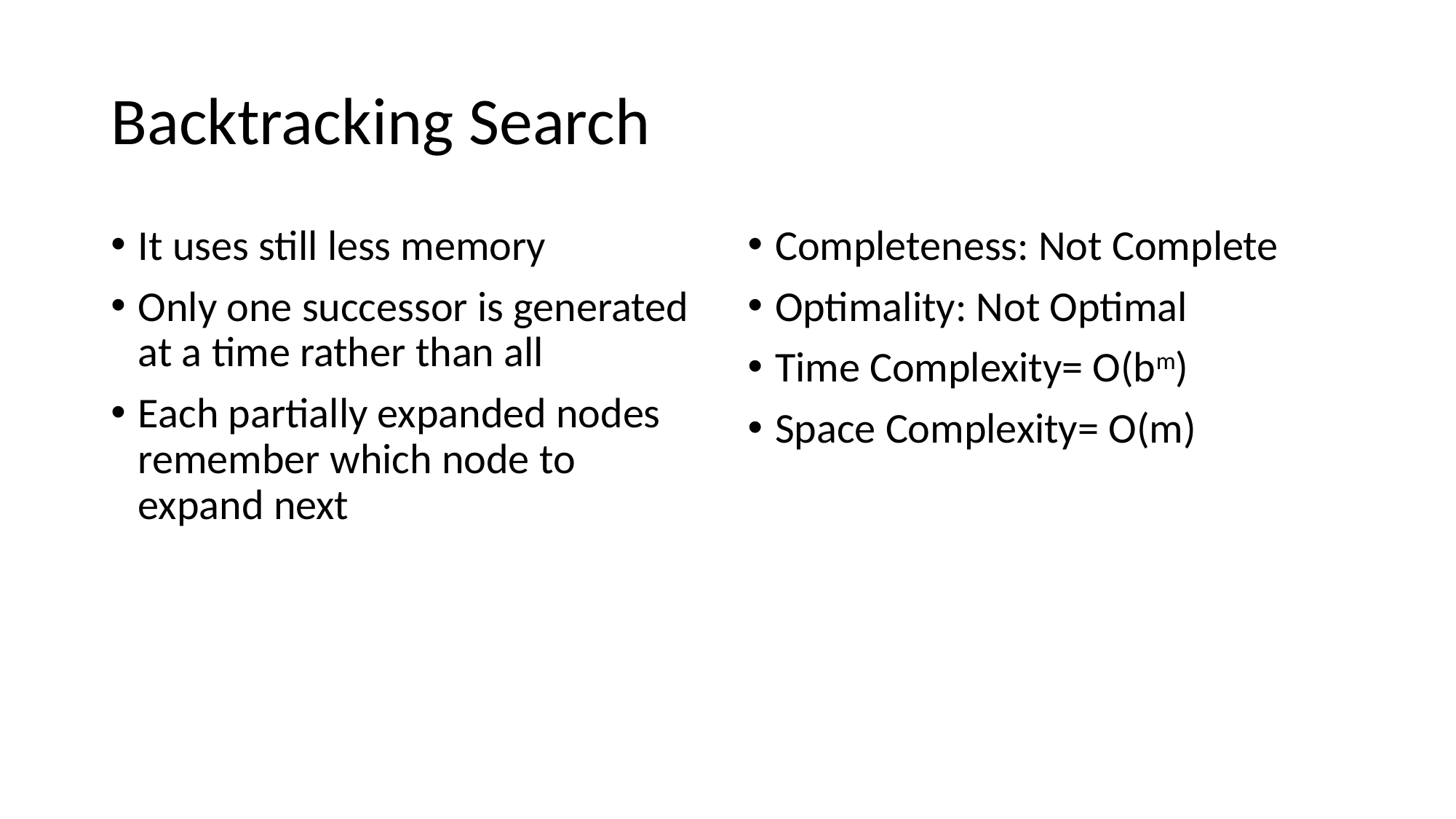

# Backtracking Search
It uses still less memory
Only one successor is generated at a time rather than all
Each partially expanded nodes remember which node to expand next
Completeness: Not Complete
Optimality: Not Optimal
Time Complexity= O(bm)
Space Complexity= O(m)